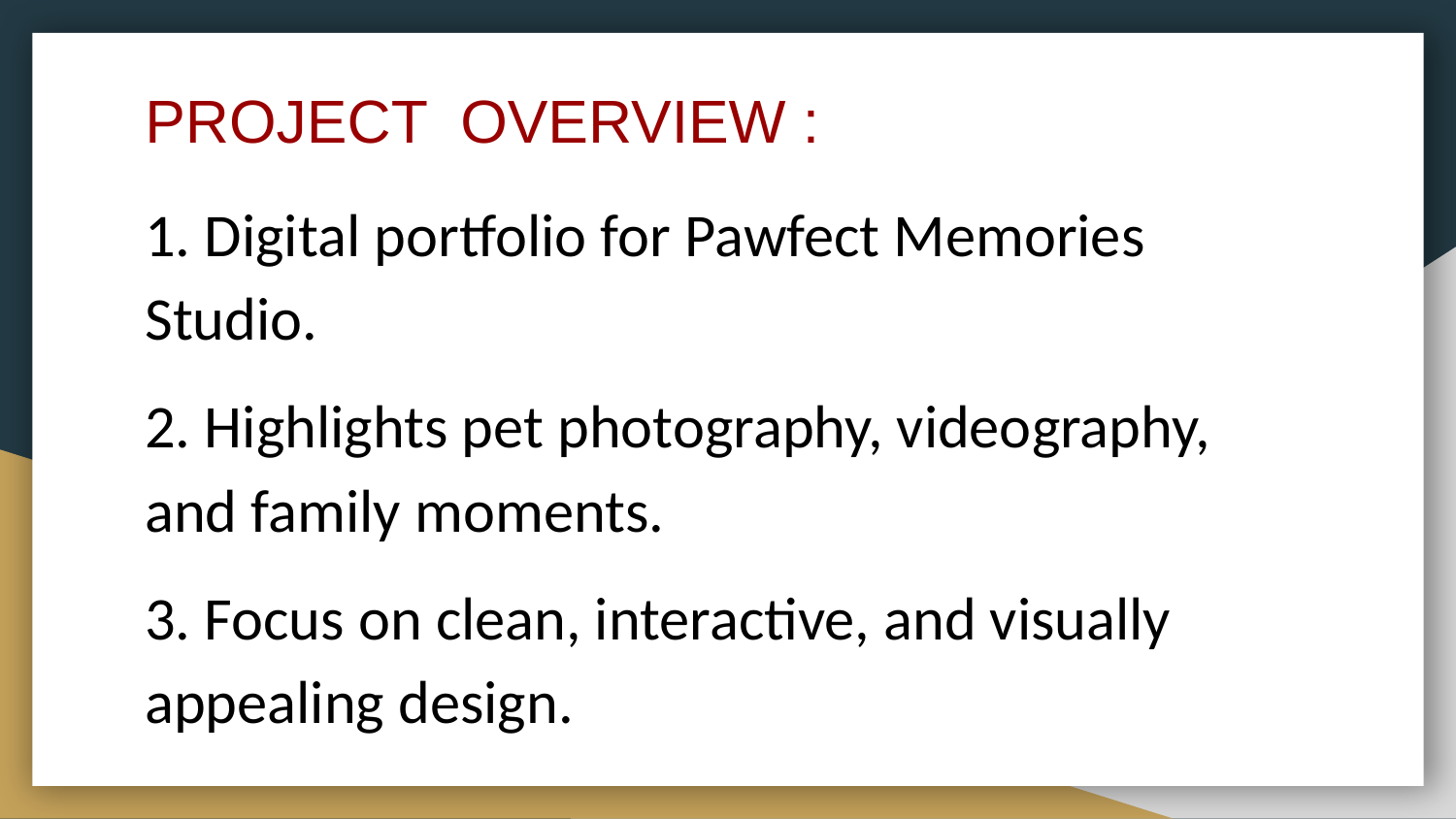

# PROJECT  OVERVIEW :
1. Digital portfolio for Pawfect Memories Studio.
2. Highlights pet photography, videography, and family moments.
3. Focus on clean, interactive, and visually appealing design.